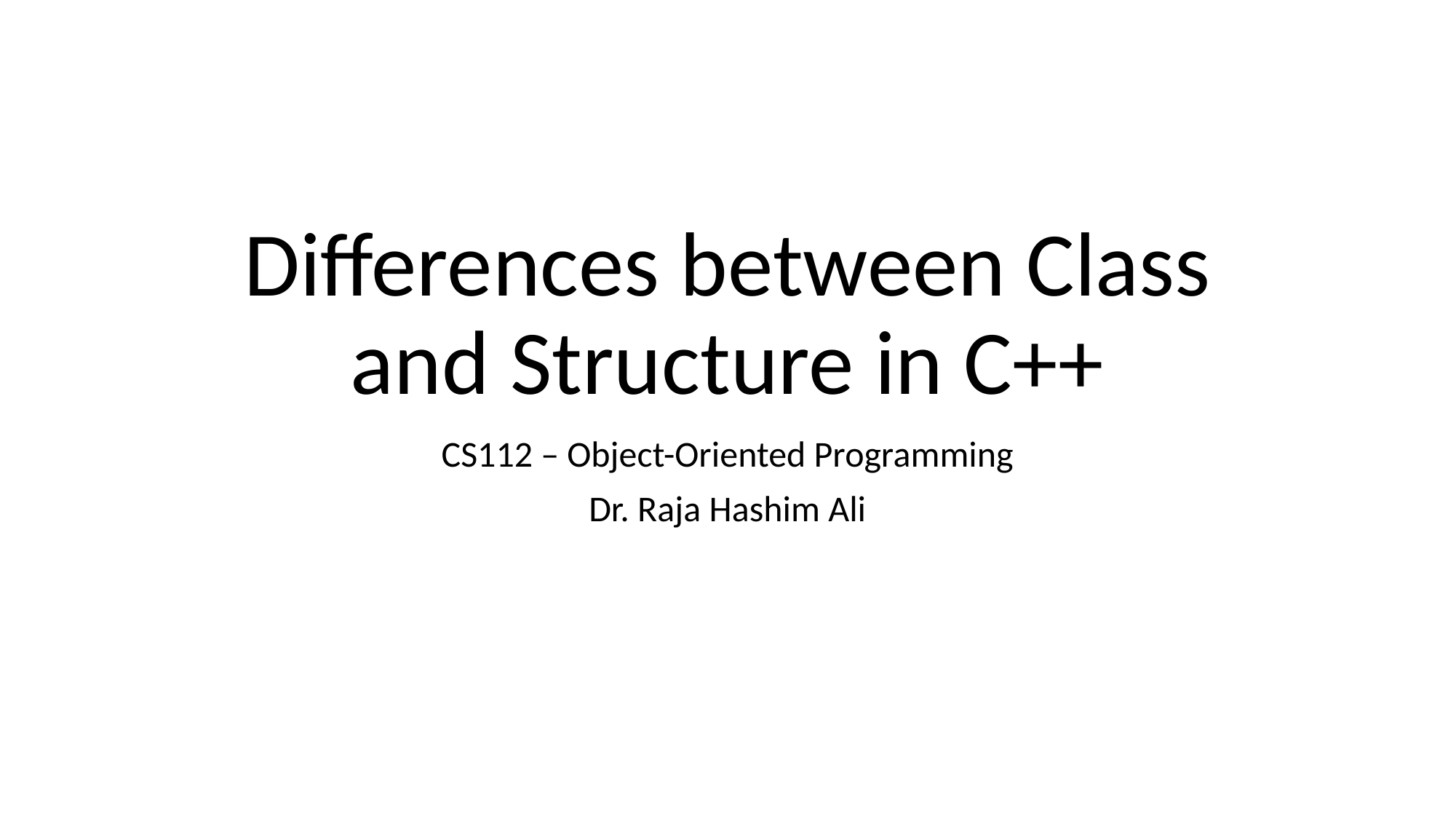

# Differences between Class and Structure in C++
CS112 – Object-Oriented Programming
Dr. Raja Hashim Ali